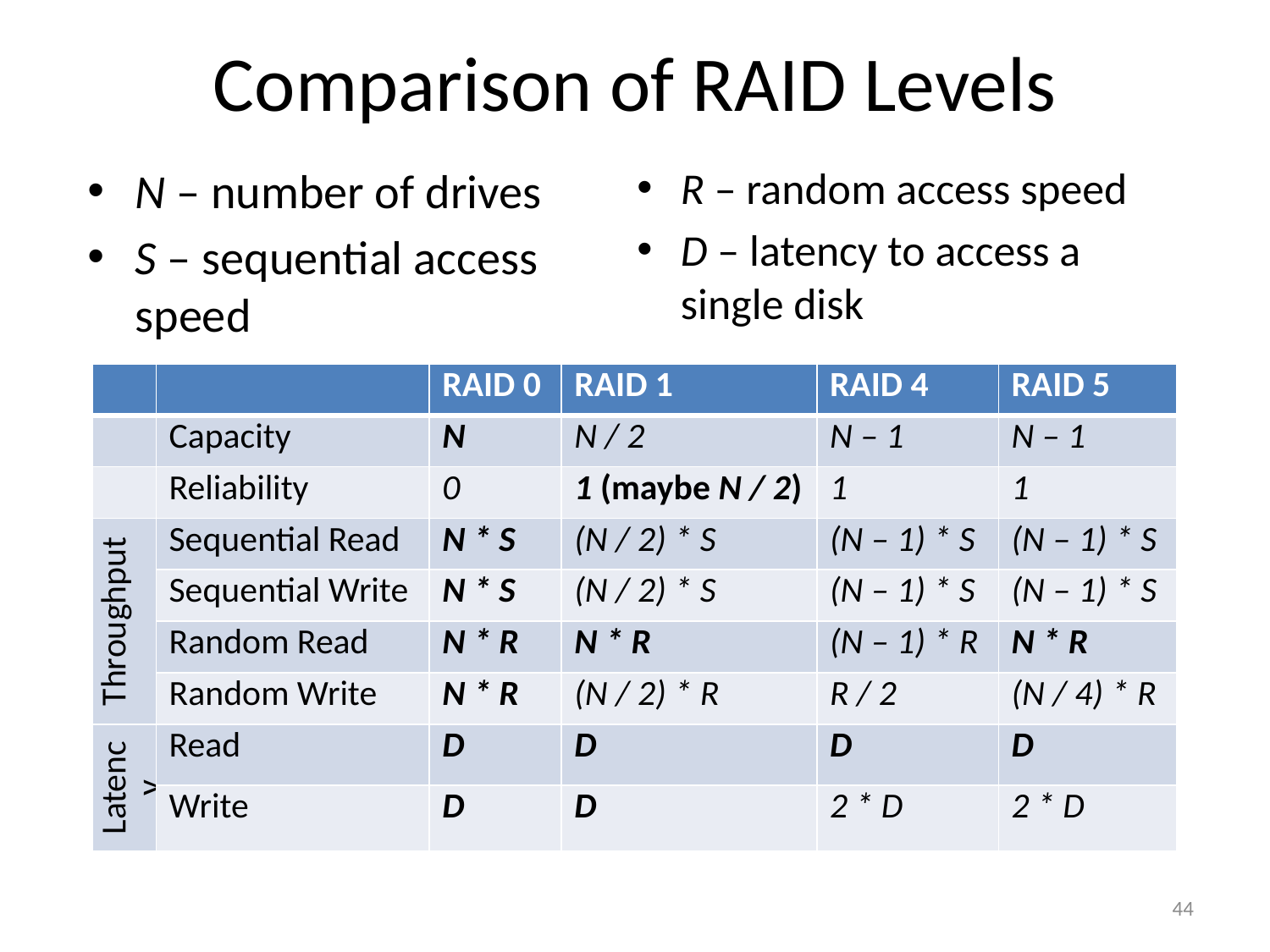

# Comparison of RAID Levels
R – random access speed
D – latency to access a single disk
N – number of drives
S – sequential access speed
|  |  | RAID 0 | RAID 1 | RAID 4 | RAID 5 |
| --- | --- | --- | --- | --- | --- |
|  | Capacity | N | N / 2 | N – 1 | N – 1 |
|  | Reliability | 0 | 1 (maybe N / 2) | 1 | 1 |
| Throughput | Sequential Read | N \* S | (N / 2) \* S | (N – 1) \* S | (N – 1) \* S |
|  | Sequential Write | N \* S | (N / 2) \* S | (N – 1) \* S | (N – 1) \* S |
|  | Random Read | N \* R | N \* R | (N – 1) \* R | N \* R |
|  | Random Write | N \* R | (N / 2) \* R | R / 2 | (N / 4) \* R |
| Latency | Read | D | D | D | D |
|  | Write | D | D | 2 \* D | 2 \* D |
44